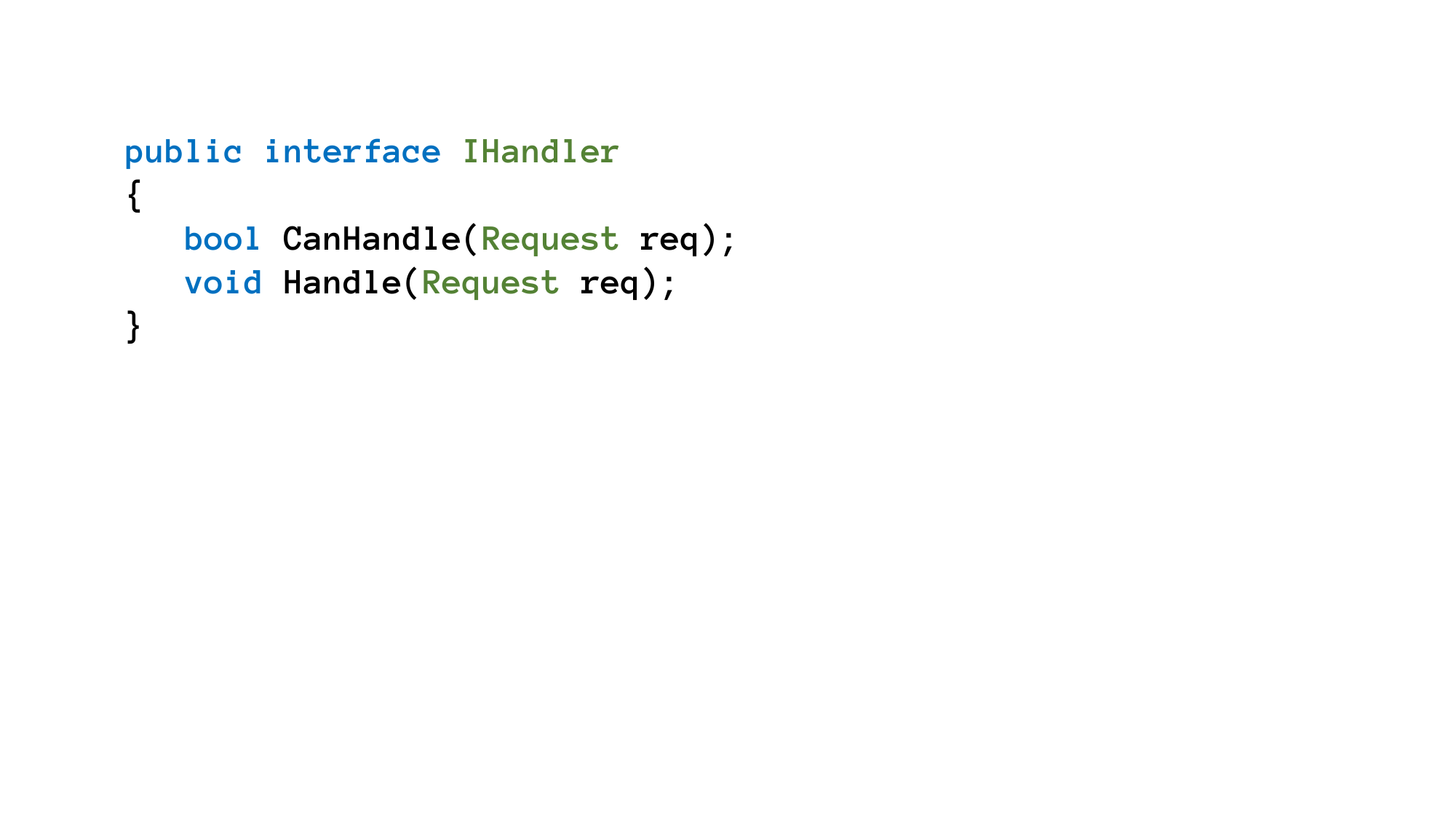

public interface IHandler
{
   bool CanHandle(Request req);
   void Handle(Request req);
}